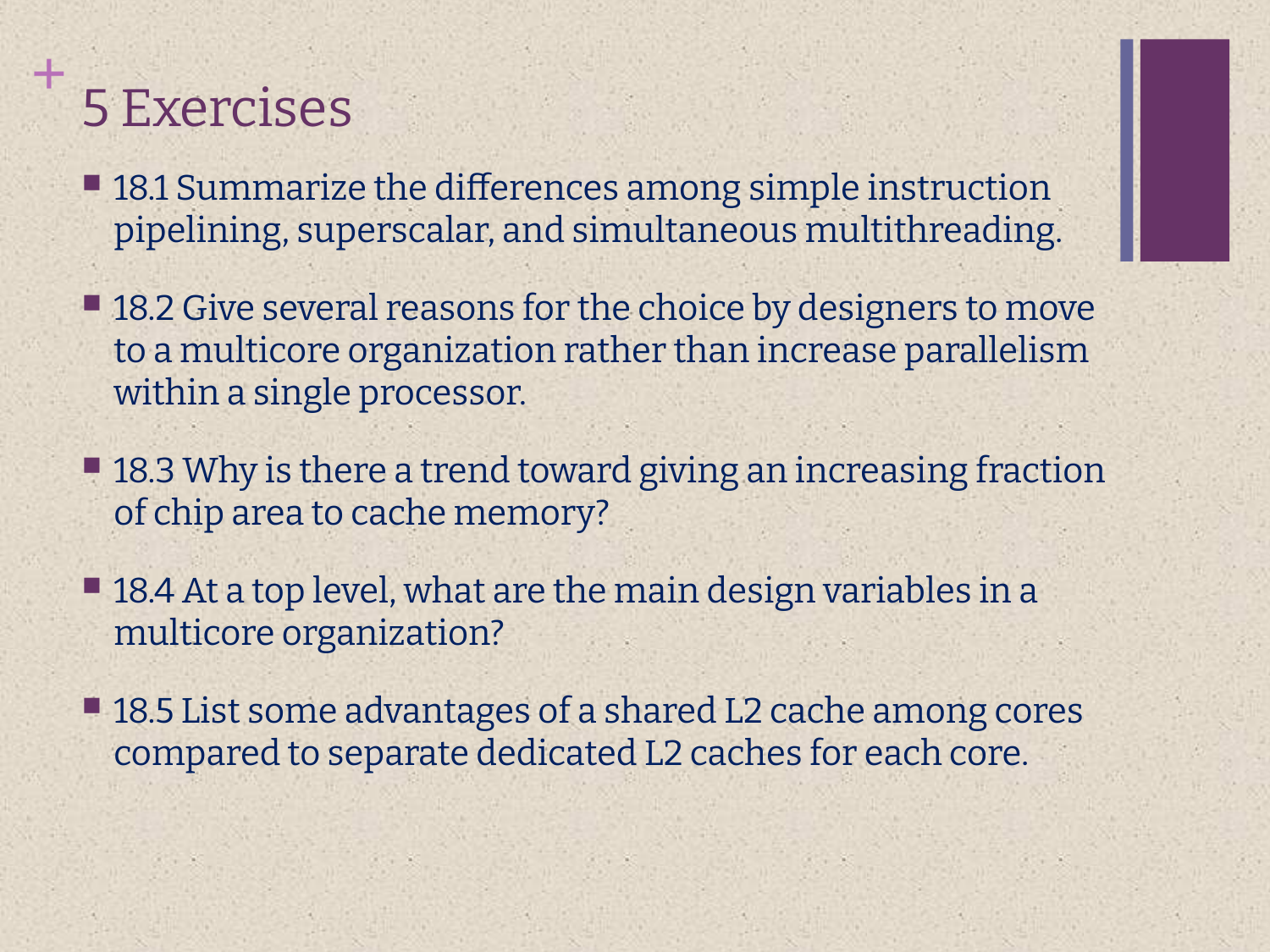

# 5 Exercises
18.1 Summarize the differences among simple instruction pipelining, superscalar, and simultaneous multithreading.
18.2 Give several reasons for the choice by designers to move to a multicore organization rather than increase parallelism within a single processor.
18.3 Why is there a trend toward giving an increasing fraction of chip area to cache memory?
18.4 At a top level, what are the main design variables in a multicore organization?
18.5 List some advantages of a shared L2 cache among cores compared to separate dedicated L2 caches for each core.